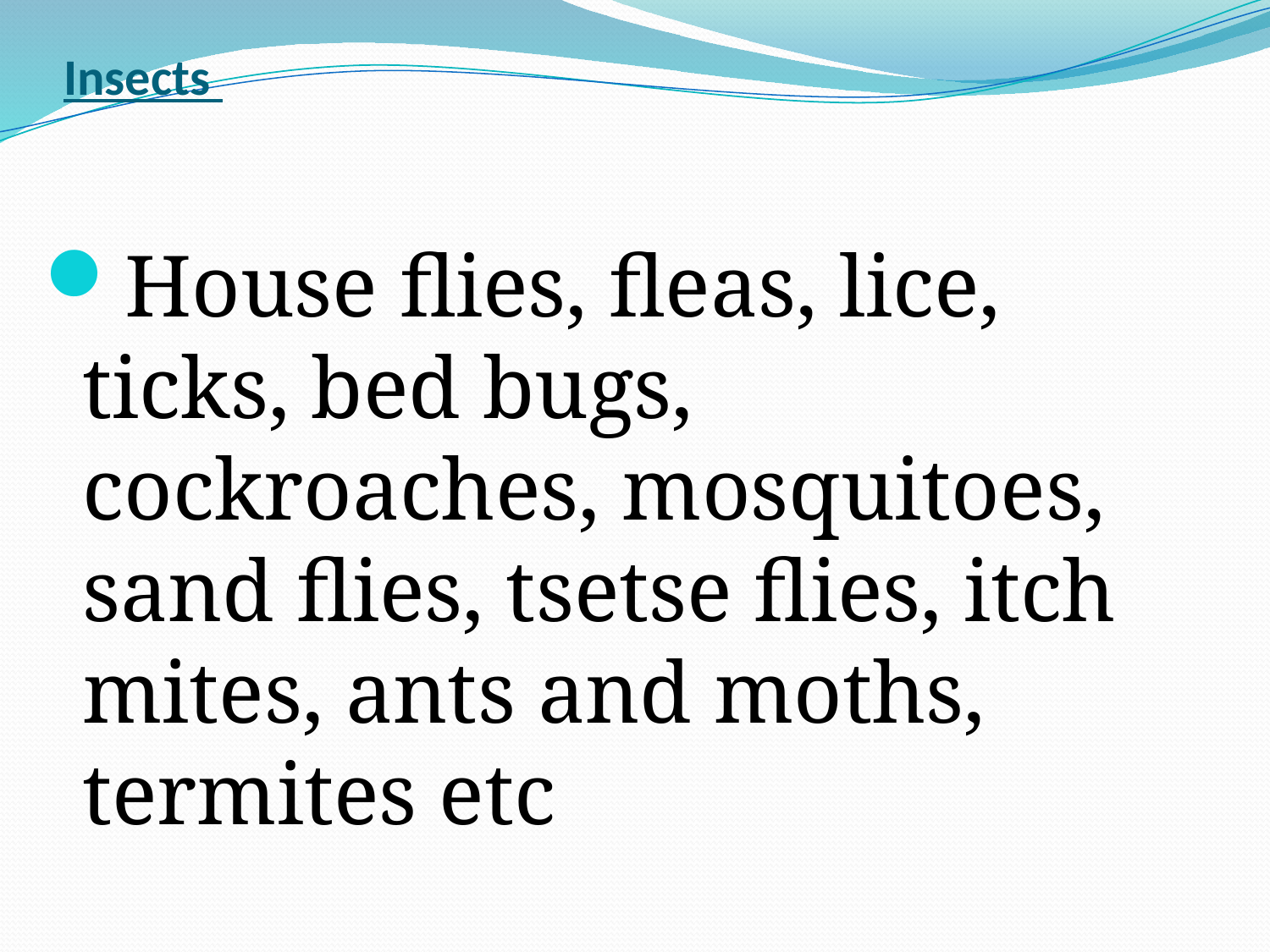

# Insects

House flies, fleas, lice, ticks, bed bugs, cockroaches, mosquitoes, sand flies, tsetse flies, itch mites, ants and moths, termites etc